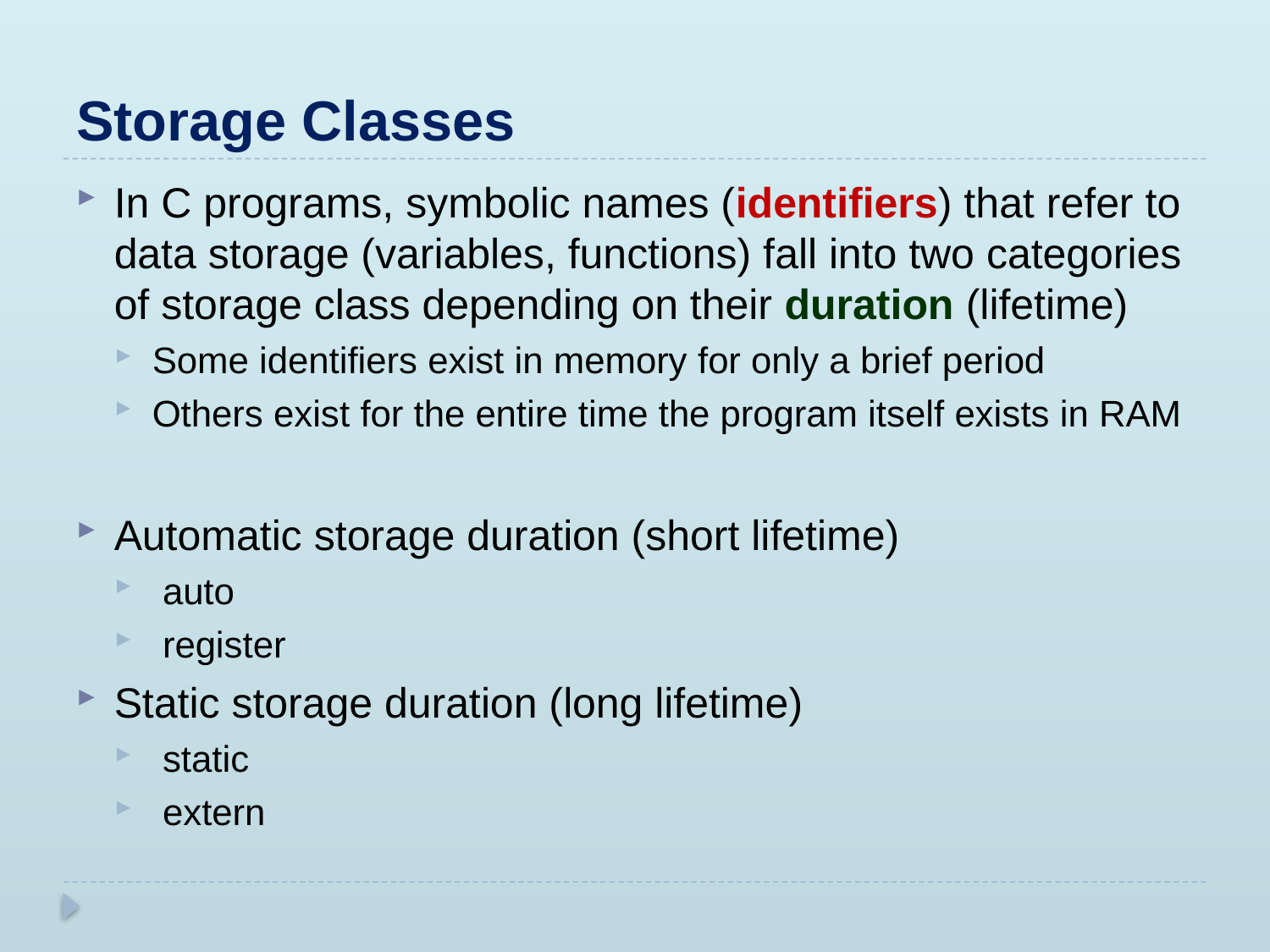

# Storage Classes
In C programs, symbolic names (identifiers) that refer to data storage (variables, functions) fall into two categories of storage class depending on their duration (lifetime)
Some identifiers exist in memory for only a brief period
Others exist for the entire time the program itself exists in RAM

Automatic storage duration (short lifetime)
 auto
 register
Static storage duration (long lifetime)
 static
 extern